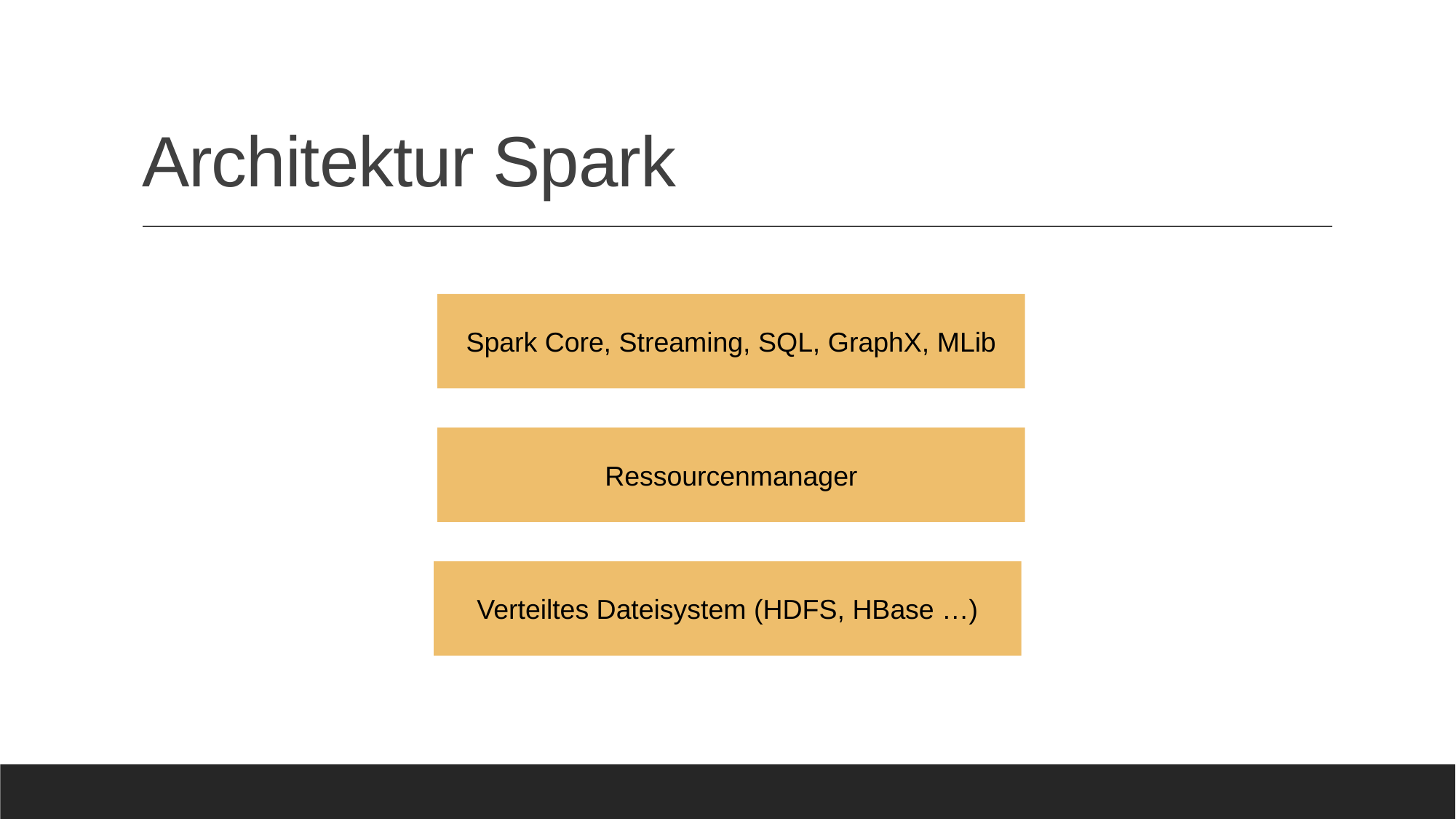

# Architektur Spark
Spark Core, Streaming, SQL, GraphX, MLib
Ressourcenmanager
Verteiltes Dateisystem (HDFS, HBase …)